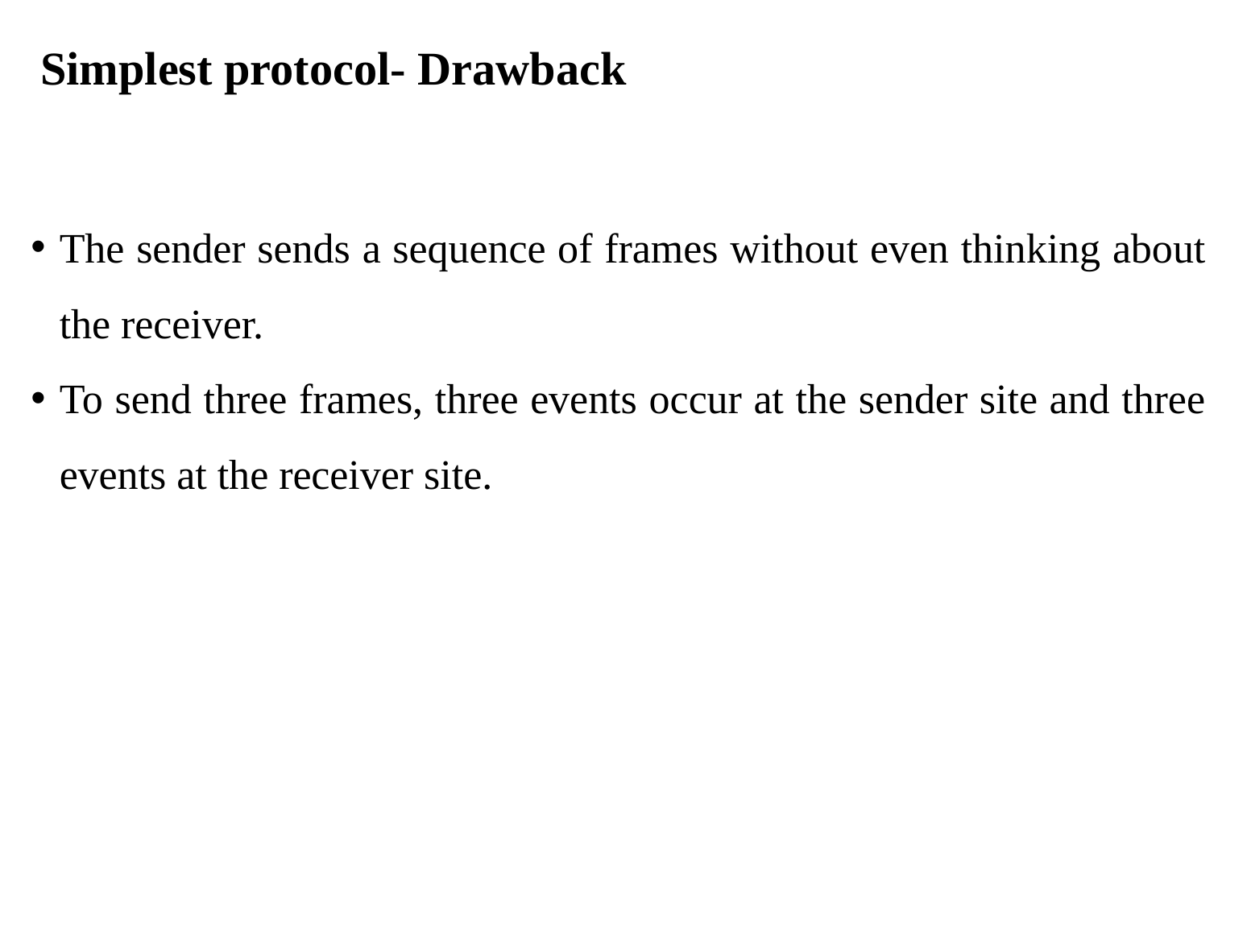

Simplest protocol- Drawback
The sender sends a sequence of frames without even thinking about the receiver.
To send three frames, three events occur at the sender site and three events at the receiver site.